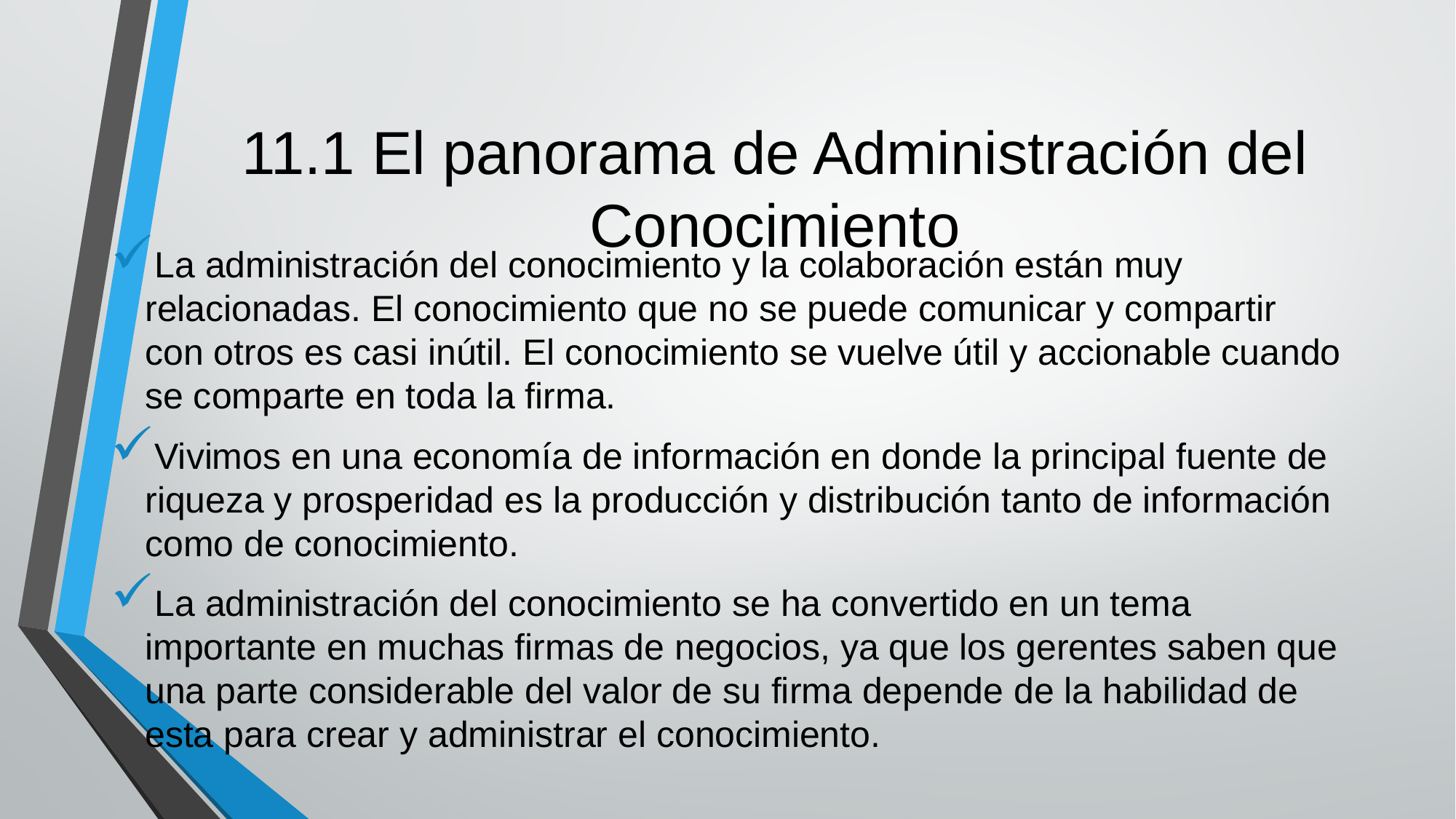

# 11.1 El panorama de Administración del Conocimiento
La administración del conocimiento y la colaboración están muy relacionadas. El conocimiento que no se puede comunicar y compartir con otros es casi inútil. El conocimiento se vuelve útil y accionable cuando se comparte en toda la firma.
Vivimos en una economía de información en donde la principal fuente de riqueza y prosperidad es la producción y distribución tanto de información como de conocimiento.
La administración del conocimiento se ha convertido en un tema importante en muchas firmas de negocios, ya que los gerentes saben que una parte considerable del valor de su firma depende de la habilidad de esta para crear y administrar el conocimiento.